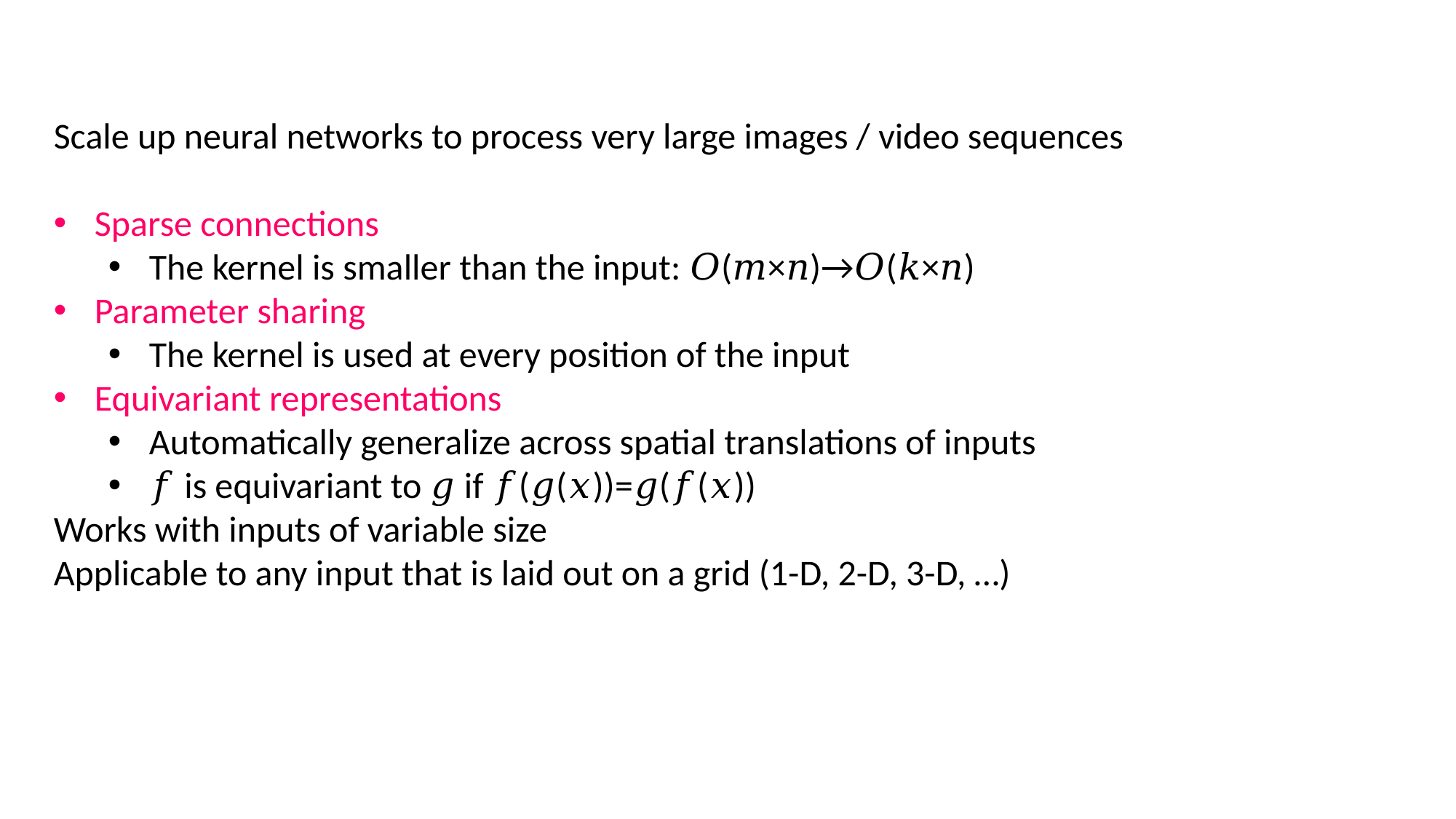

Scale up neural networks to process very large images / video sequences

Sparse connections
The kernel is smaller than the input: 𝑂(𝑚×𝑛)→𝑂(𝑘×𝑛)
Parameter sharing
The kernel is used at every position of the input
Equivariant representations
Automatically generalize across spatial translations of inputs
𝑓 is equivariant to 𝑔 if 𝑓(𝑔(𝑥))=𝑔(𝑓(𝑥))
Works with inputs of variable size
Applicable to any input that is laid out on a grid (1-D, 2-D, 3-D, …)